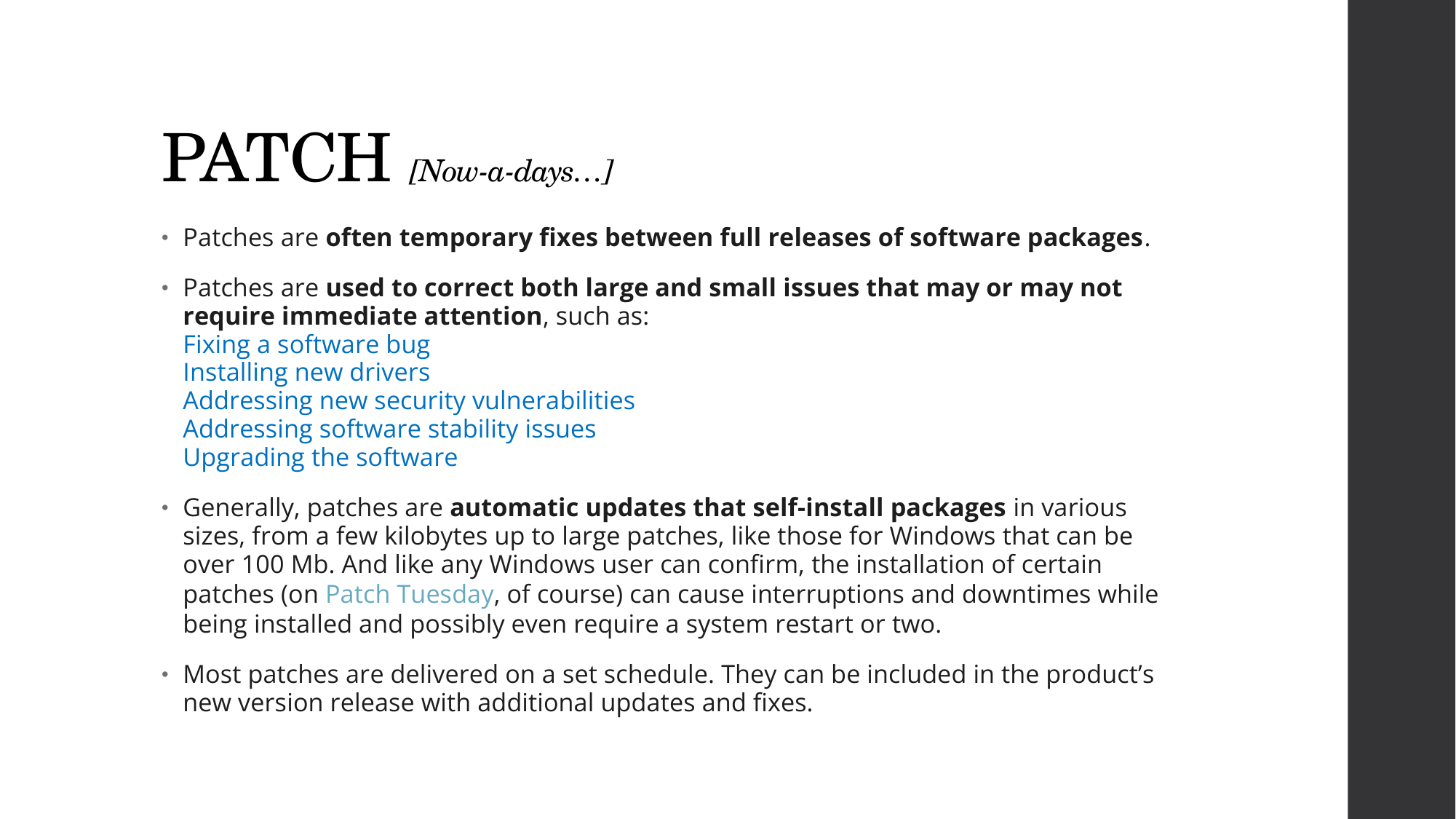

# PATCH [Now-a-days…]
Patches are often temporary fixes between full releases of software packages.
Patches are used to correct both large and small issues that may or may not require immediate attention, such as:
Fixing a software bug
Installing new drivers
Addressing new security vulnerabilities
Addressing software stability issues
Upgrading the software
Generally, patches are automatic updates that self-install packages in various sizes, from a few kilobytes up to large patches, like those for Windows that can be over 100 Mb. And like any Windows user can confirm, the installation of certain patches (on Patch Tuesday, of course) can cause interruptions and downtimes while being installed and possibly even require a system restart or two.
Most patches are delivered on a set schedule. They can be included in the product’s new version release with additional updates and fixes.